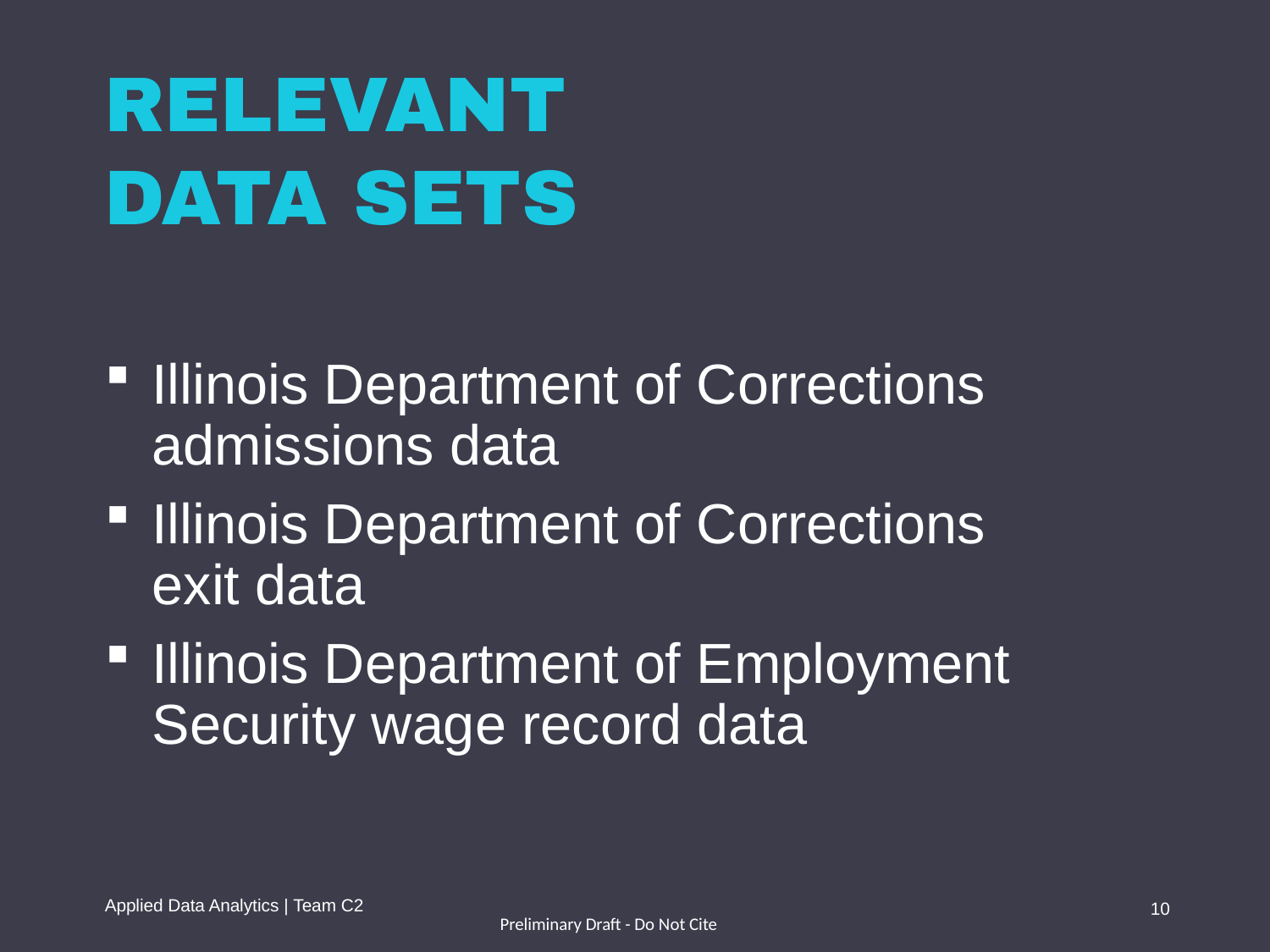

RELEVANT
DATA SETS
 Illinois Department of Corrections
 admissions data
 Illinois Department of Corrections
 exit data
 Illinois Department of Employment
 Security wage record data
Applied Data Analytics | Team C2
10
Preliminary Draft - Do Not Cite